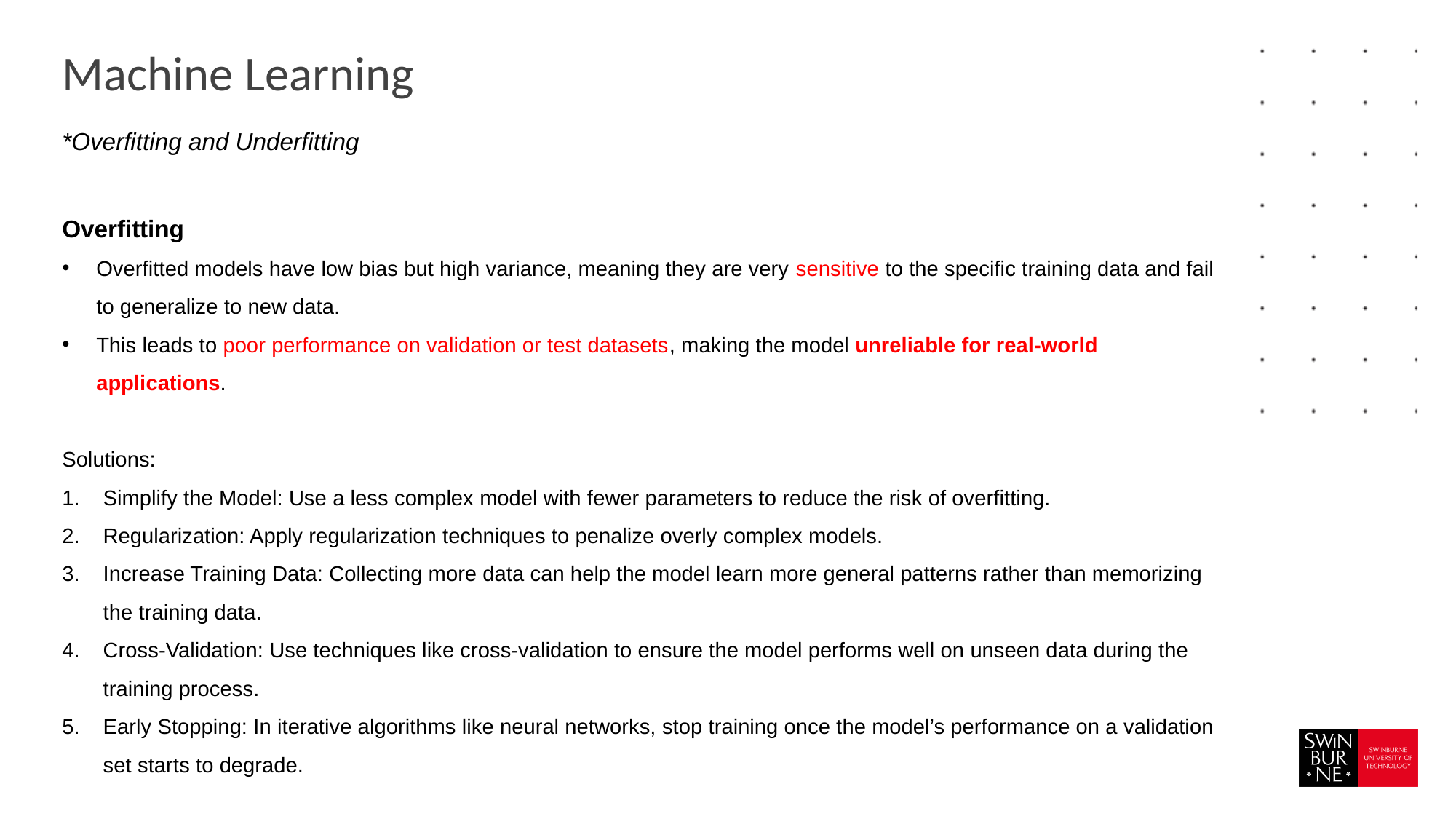

# Machine Learning
*Overfitting and Underfitting

Overfitting
Overfitted models have low bias but high variance, meaning they are very sensitive to the specific training data and fail to generalize to new data.
This leads to poor performance on validation or test datasets, making the model unreliable for real-world applications.

Solutions:
Simplify the Model: Use a less complex model with fewer parameters to reduce the risk of overfitting.
Regularization: Apply regularization techniques to penalize overly complex models.
Increase Training Data: Collecting more data can help the model learn more general patterns rather than memorizing the training data.
Cross-Validation: Use techniques like cross-validation to ensure the model performs well on unseen data during the training process.
Early Stopping: In iterative algorithms like neural networks, stop training once the model’s performance on a validation set starts to degrade.